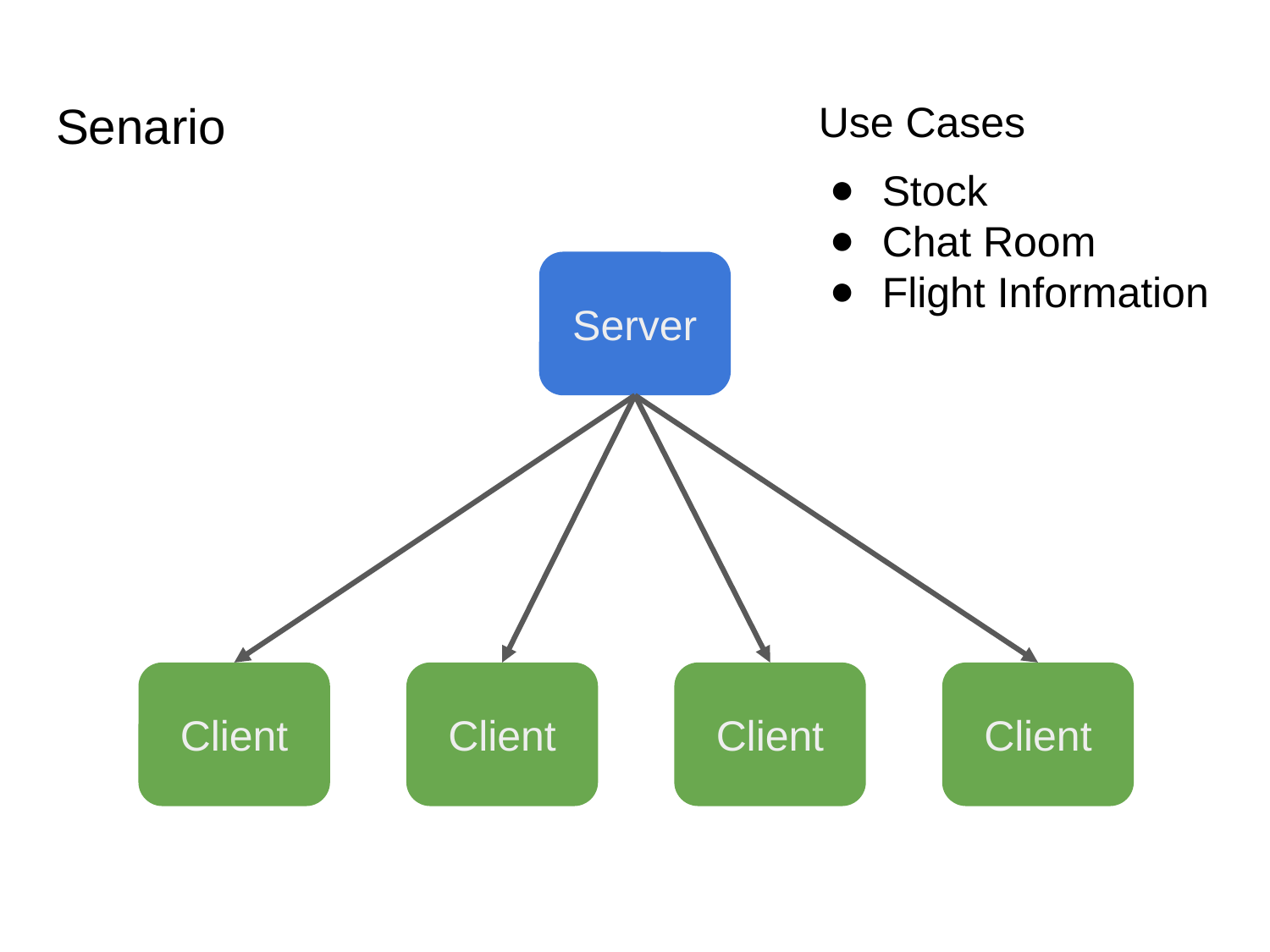

# Senario
Use Cases
Stock
Chat Room
Flight Information

Server
Client
Client
Client
Client